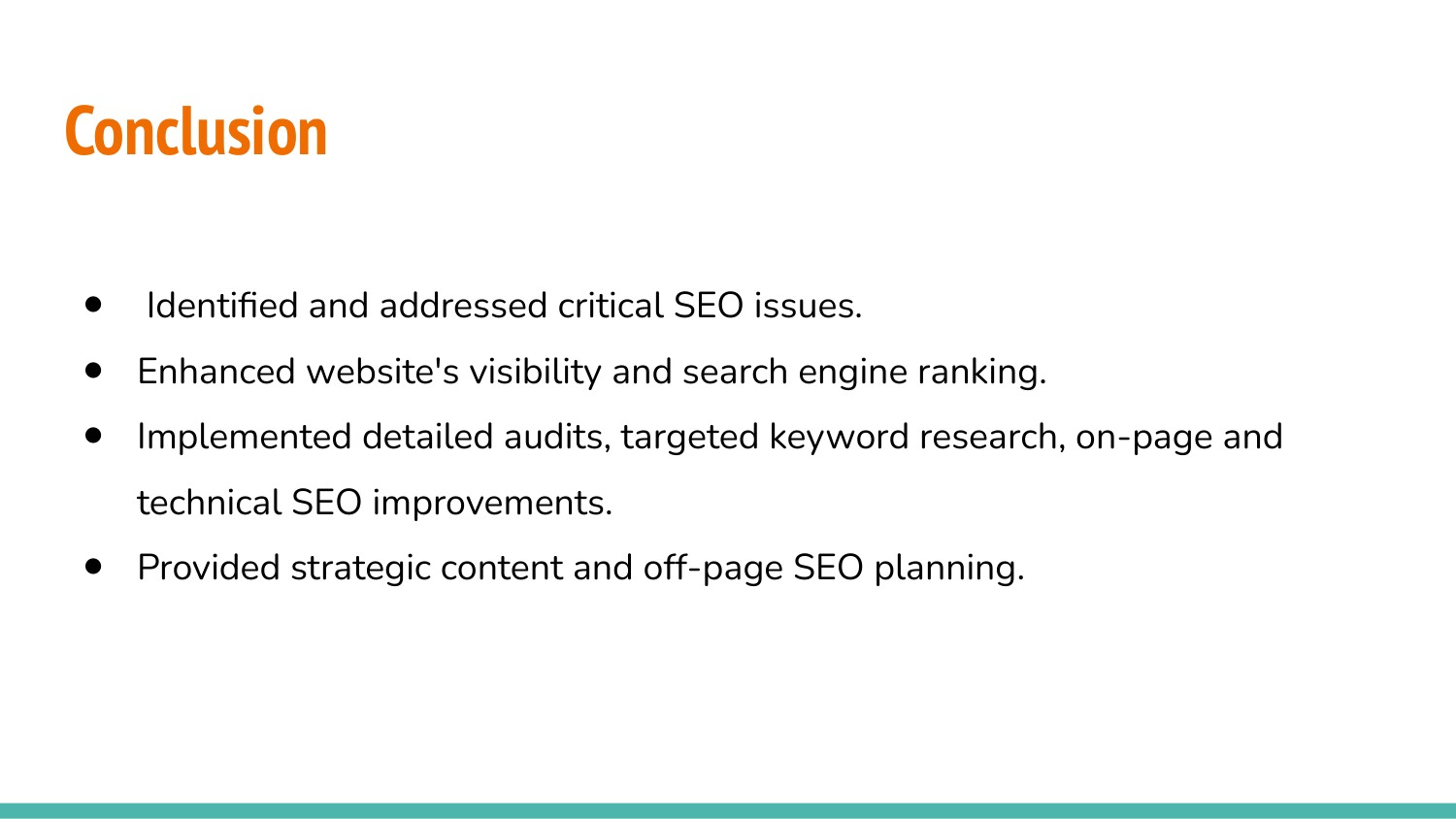

# Conclusion

 Identified and addressed critical SEO issues.
Enhanced website's visibility and search engine ranking.
Implemented detailed audits, targeted keyword research, on-page and technical SEO improvements.
Provided strategic content and off-page SEO planning.